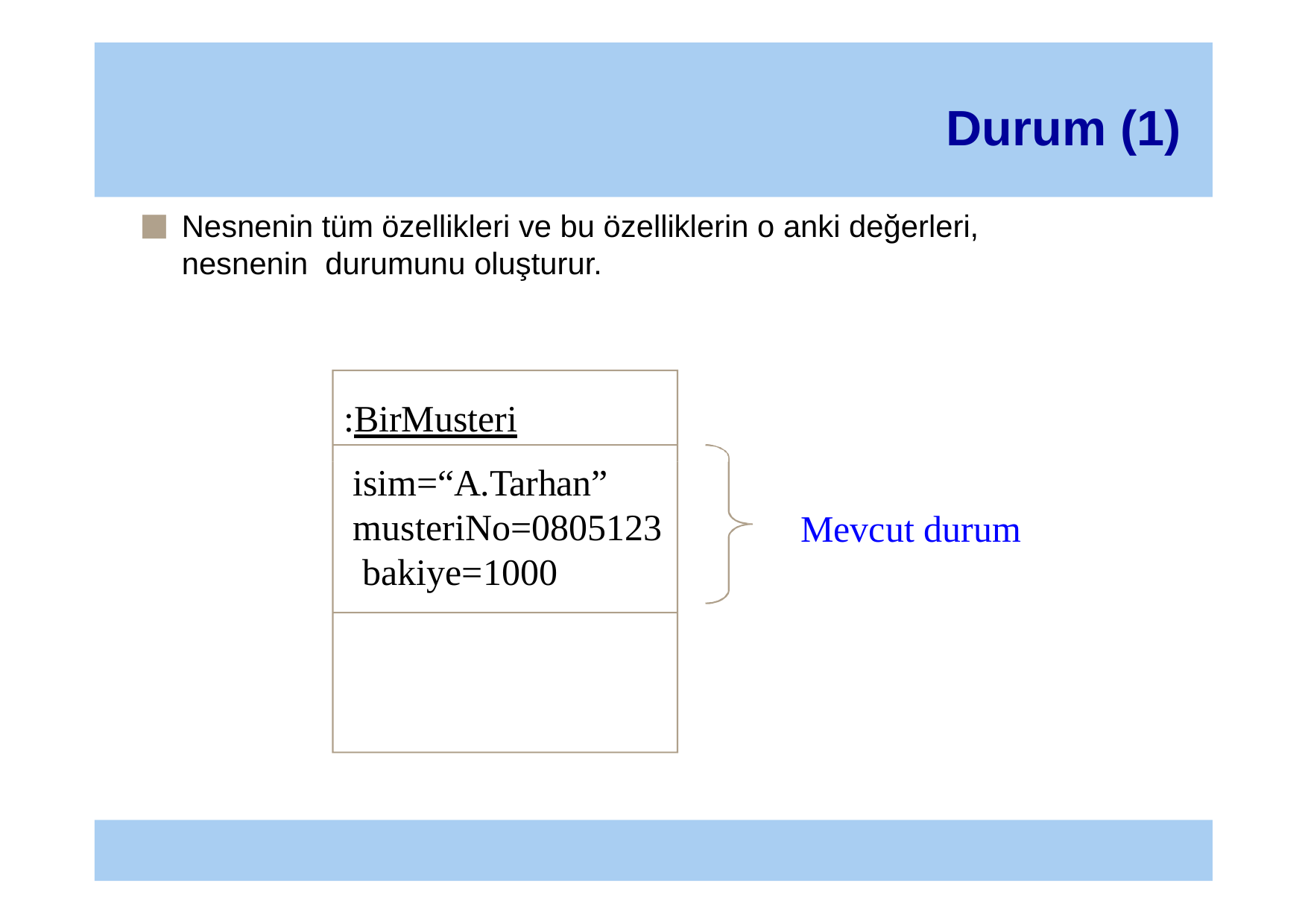

# Durum (1)
Nesnenin tüm özellikleri ve bu özelliklerin o anki değerleri, nesnenin  durumunu oluşturur.

:BirMusteri

isim=“A.Tarhan”  musteriNo=0805123  bakiye=1000

Mevcut durum